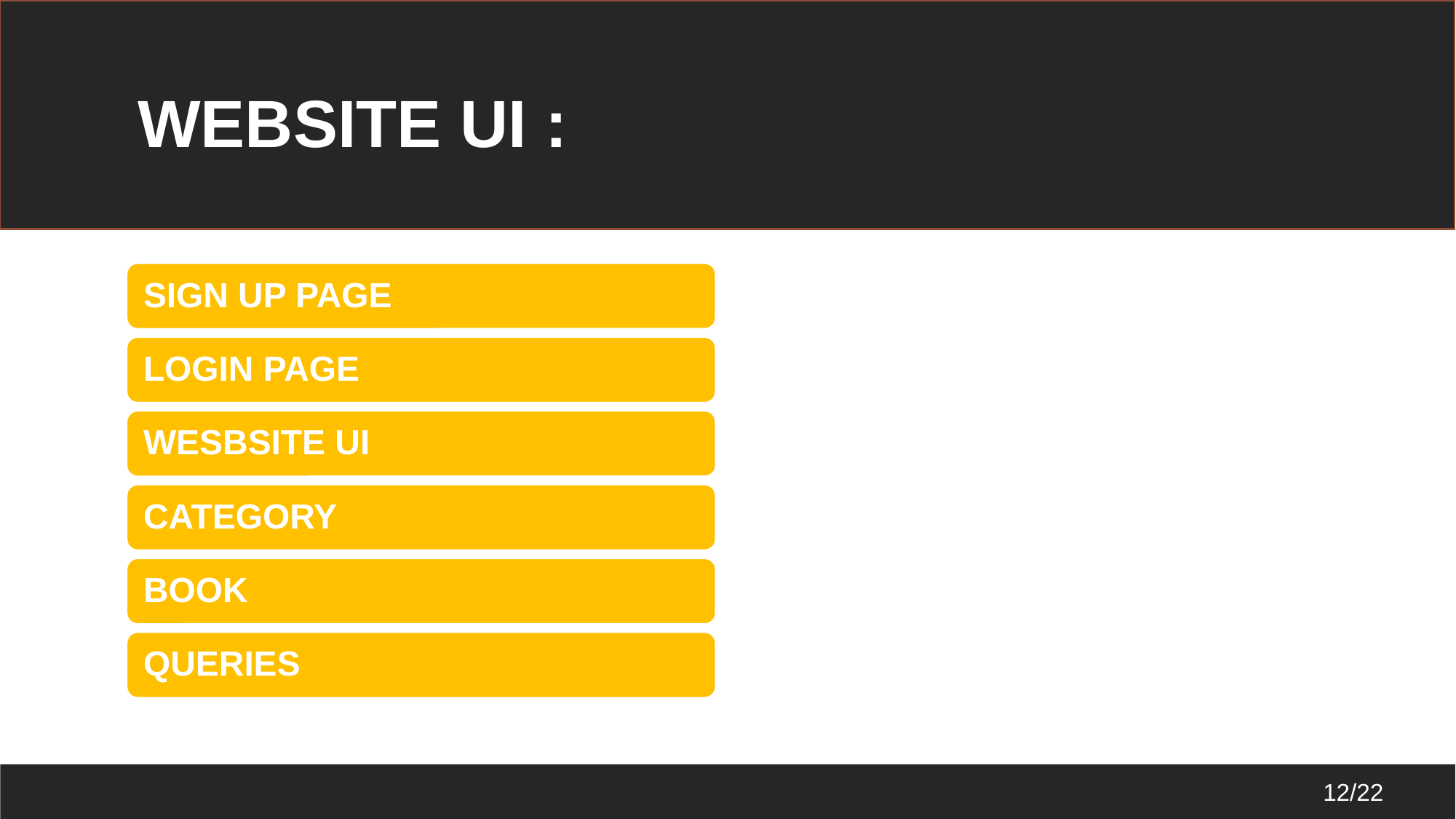

WEBSITE UI :
SIGN UP PAGE
LOGIN PAGE
WESBSITE UI
CATEGORY
BOOK
QUERIES
12/22